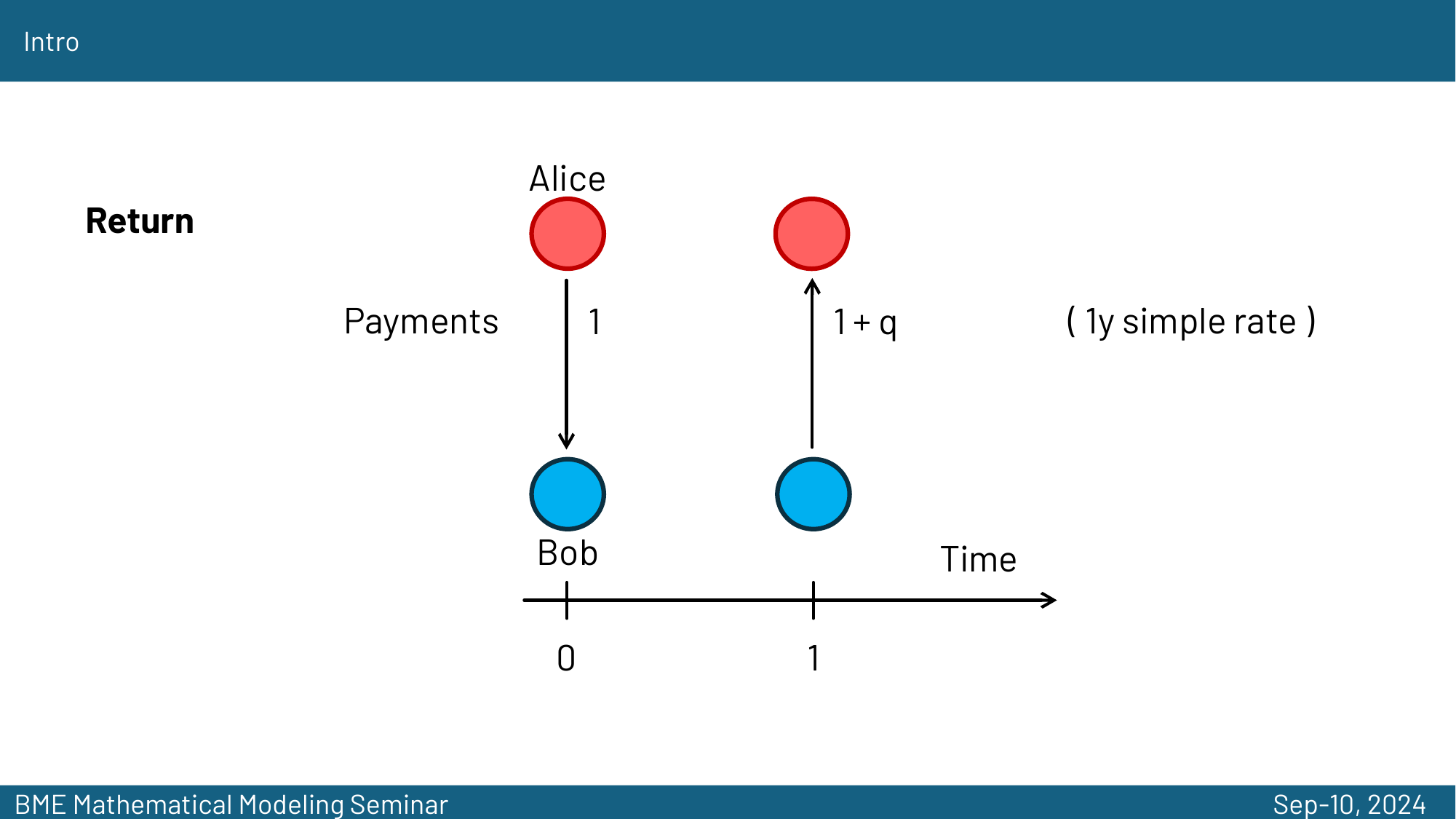

Intro
Alice
Return

( 1y simple rate )
Payments
1
1 + q

Bob
Time
0
1